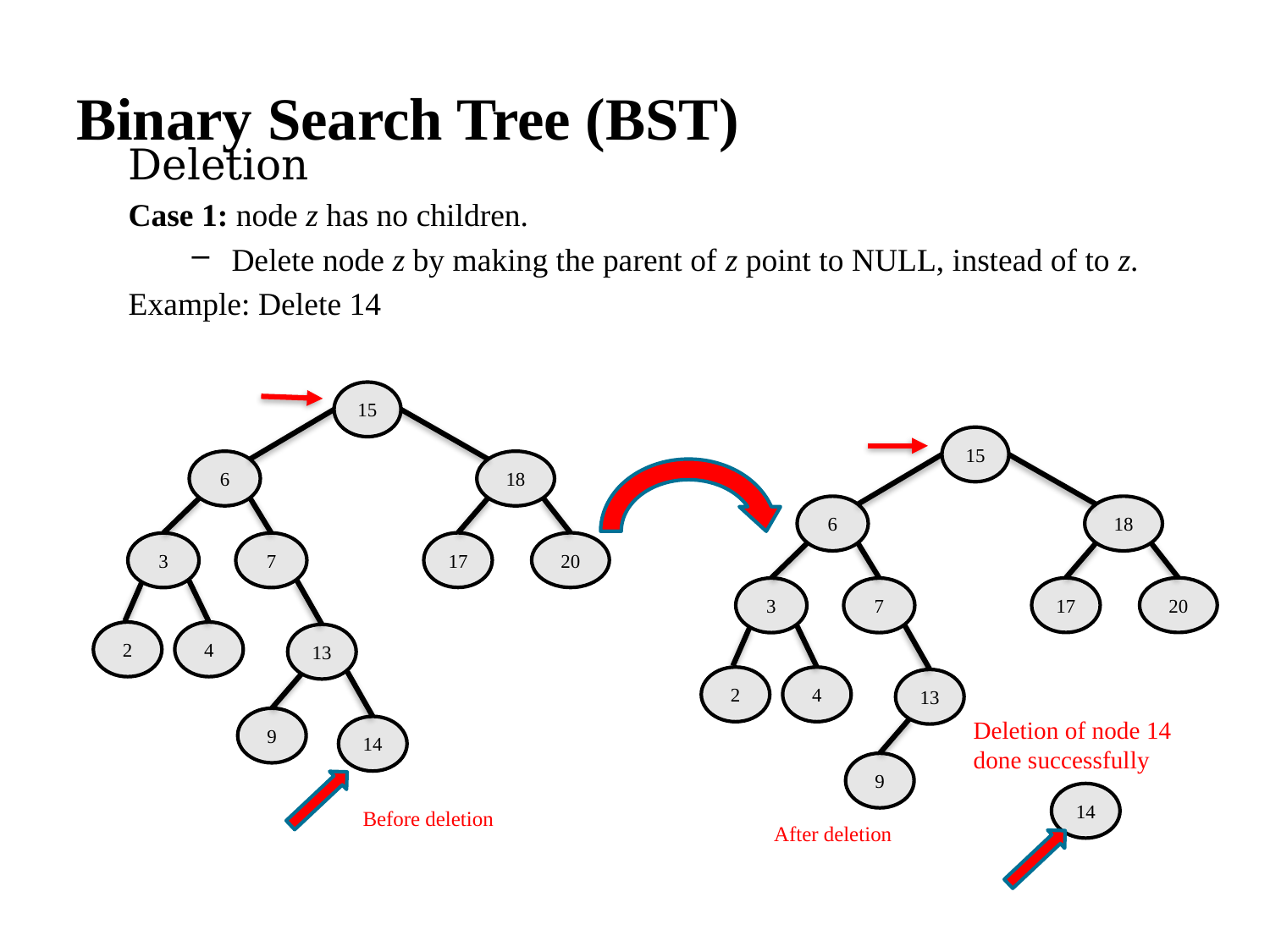

# Binary Search Tree (BST)
Deletion
Case 1: node z has no children.
Delete node z by making the parent of z point to NULL, instead of to z.
Example: Delete 14

15
6
18
17
20
3
7
4
2
13
9
14

15
6
18
17
20
3
7
4
2
13
9
14

Deletion of node 14 done successfully
Before deletion
After deletion